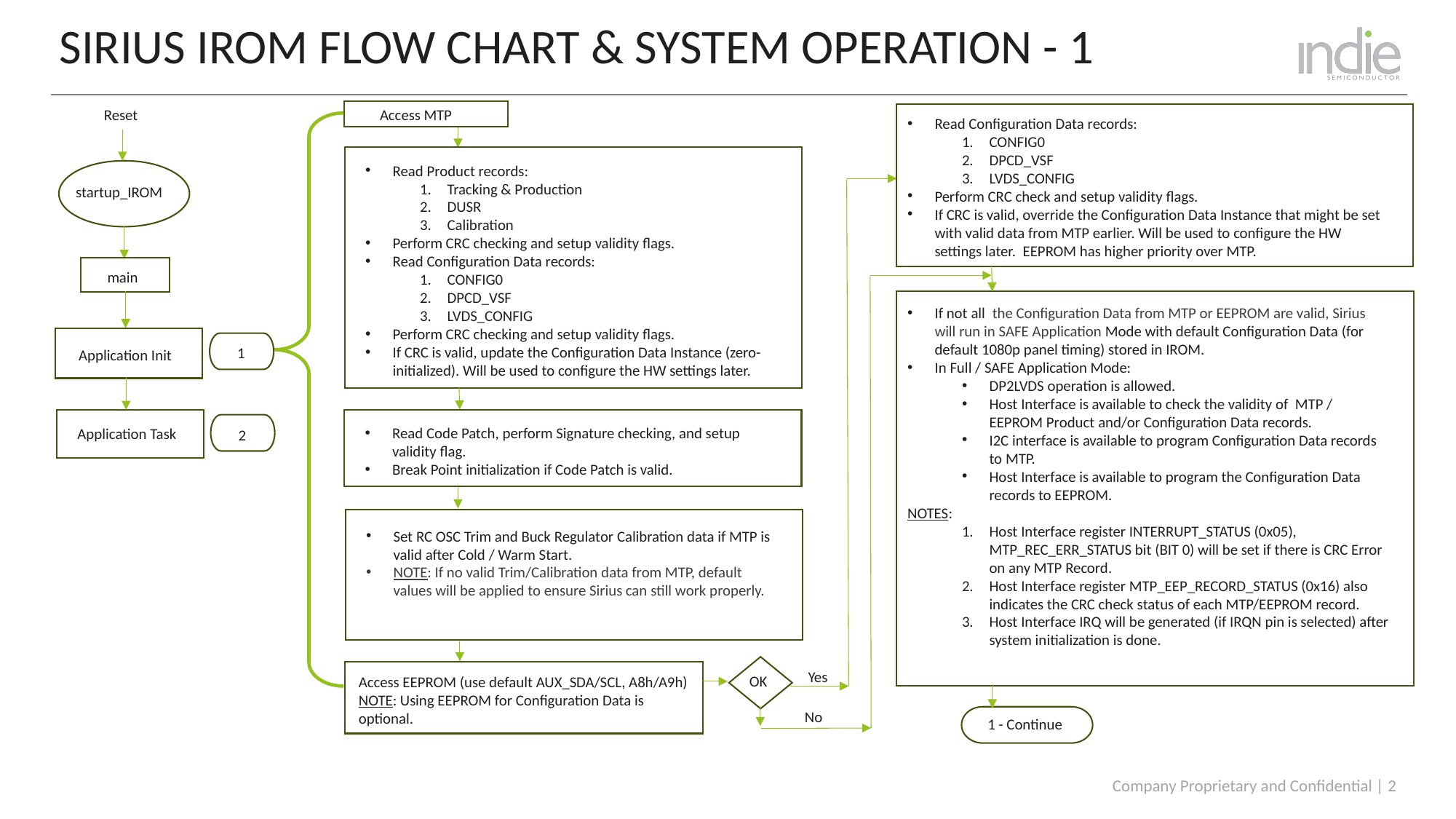

# Sirius IROM Flow chart & System operation - 1
Reset
Access MTP

Read Configuration Data records:
CONFIG0
DPCD_VSF
LVDS_CONFIG
Perform CRC check and setup validity flags.
If CRC is valid, override the Configuration Data Instance that might be set with valid data from MTP earlier. Will be used to configure the HW settings later.  EEPROM has higher priority over MTP.

Read Product records:
Tracking & Production
DUSR
Calibration
Perform CRC checking and setup validity flags.
Read Configuration Data records:
CONFIG0
DPCD_VSF
LVDS_CONFIG
Perform CRC checking and setup validity flags.
If CRC is valid, update the Configuration Data Instance (zero-initialized). Will be used to configure the HW settings later.

startup_IROM

main

If not all  the Configuration Data from MTP or EEPROM are valid, Sirius will run in SAFE Application Mode with default Configuration Data (for default 1080p panel timing) stored in IROM.
In Full / SAFE Application Mode:
DP2LVDS operation is allowed.
Host Interface is available to check the validity of  MTP / EEPROM Product and/or Configuration Data records.
I2C interface is available to program Configuration Data records to MTP.
Host Interface is available to program the Configuration Data records to EEPROM.
NOTES:
Host Interface register INTERRUPT_STATUS (0x05), MTP_REC_ERR_STATUS bit (BIT 0) will be set if there is CRC Error on any MTP Record.
Host Interface register MTP_EEP_RECORD_STATUS (0x16) also indicates the CRC check status of each MTP/EEPROM record.
Host Interface IRQ will be generated (if IRQN pin is selected) after system initialization is done.

1
Application Init

Read Code Patch, perform Signature checking, and setup validity flag.
Break Point initialization if Code Patch is valid.
Application Task
2

Set RC OSC Trim and Buck Regulator Calibration data if MTP is valid after Cold / Warm Start.
NOTE: If no valid Trim/Calibration data from MTP, default values will be applied to ensure Sirius can still work properly.

Yes
OK
Access EEPROM (use default AUX_SDA/SCL, A8h/A9h)
NOTE: Using EEPROM for Configuration Data is optional.
No

1 - Continue